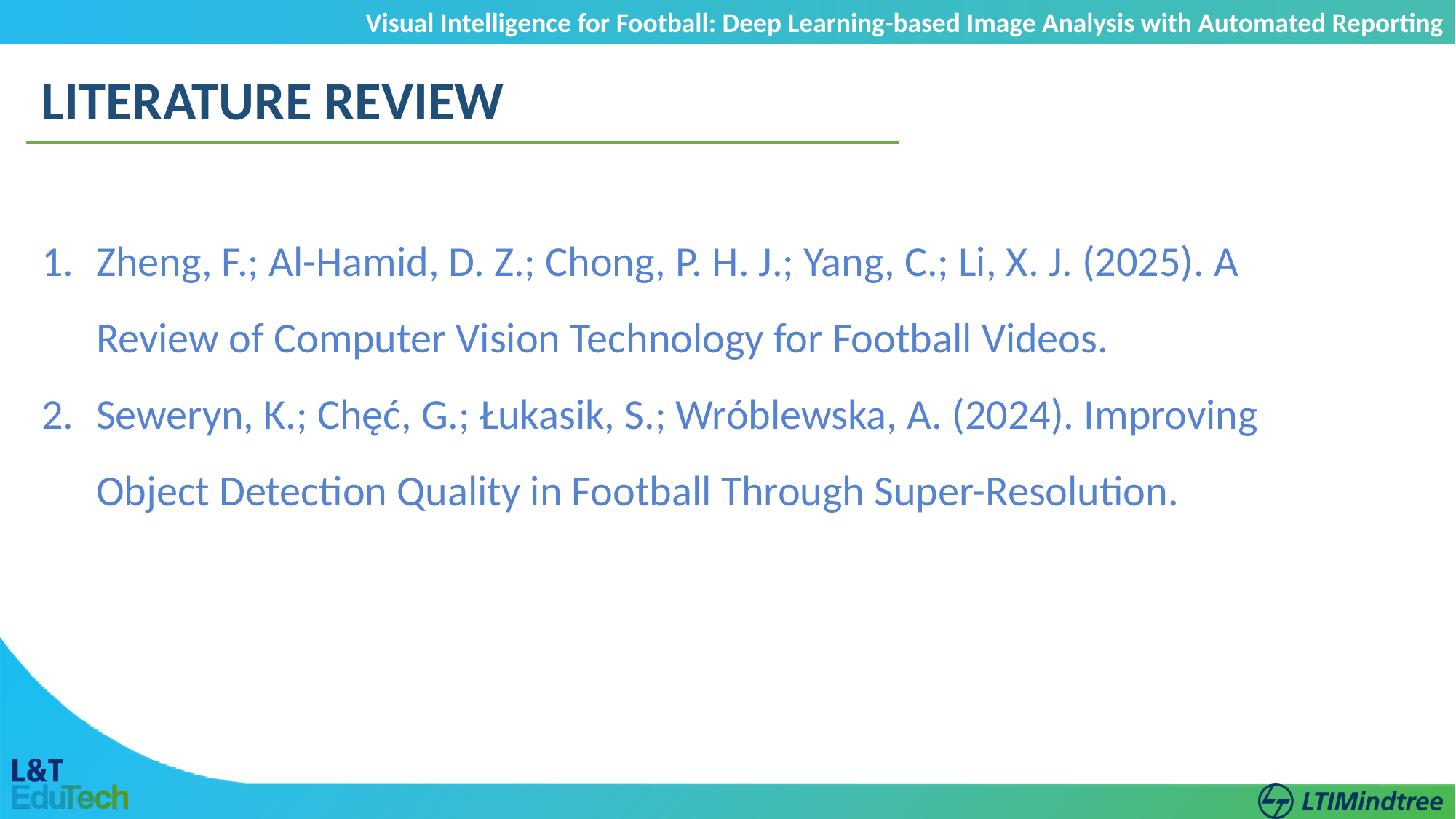

Visual Intelligence for Football: Deep Learning-based Image Analysis with Automated Reporting
n
LITERATURE REVIEW

Zheng, F.; Al-Hamid, D. Z.; Chong, P. H. J.; Yang, C.; Li, X. J. (2025). A Review of Computer Vision Technology for Football Videos.
Seweryn, K.; Chęć, G.; Łukasik, S.; Wróblewska, A. (2024). Improving Object Detection Quality in Football Through Super-Resolution.